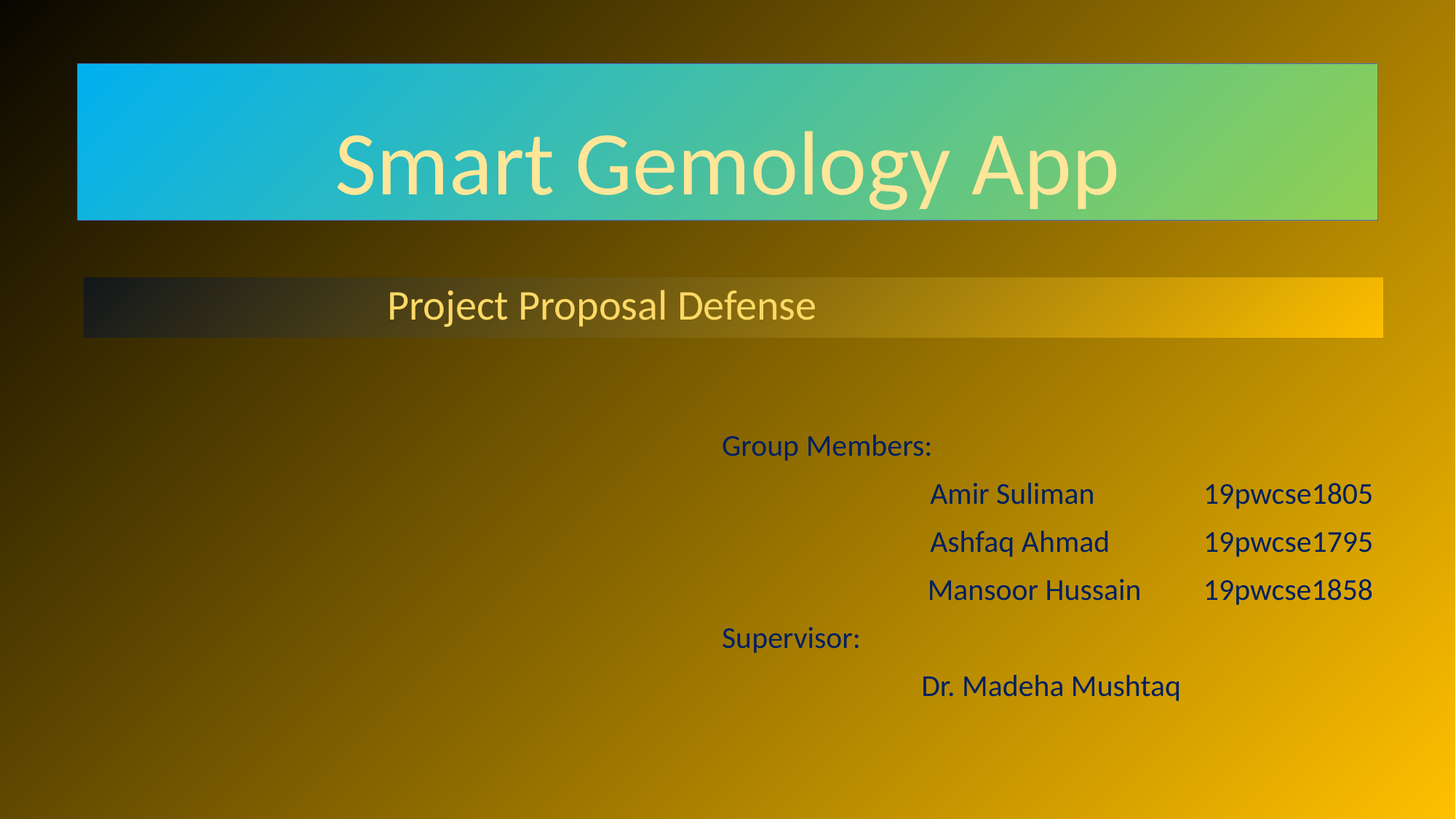

# Smart Gemology App
	                   Project Proposal Defense
Group Members:
Amir Suliman 	        19pwcse1805
Ashfaq Ahmad	        19pwcse1795
Mansoor Hussain         19pwcse1858
Supervisor:
 Dr. Madeha Mushtaq